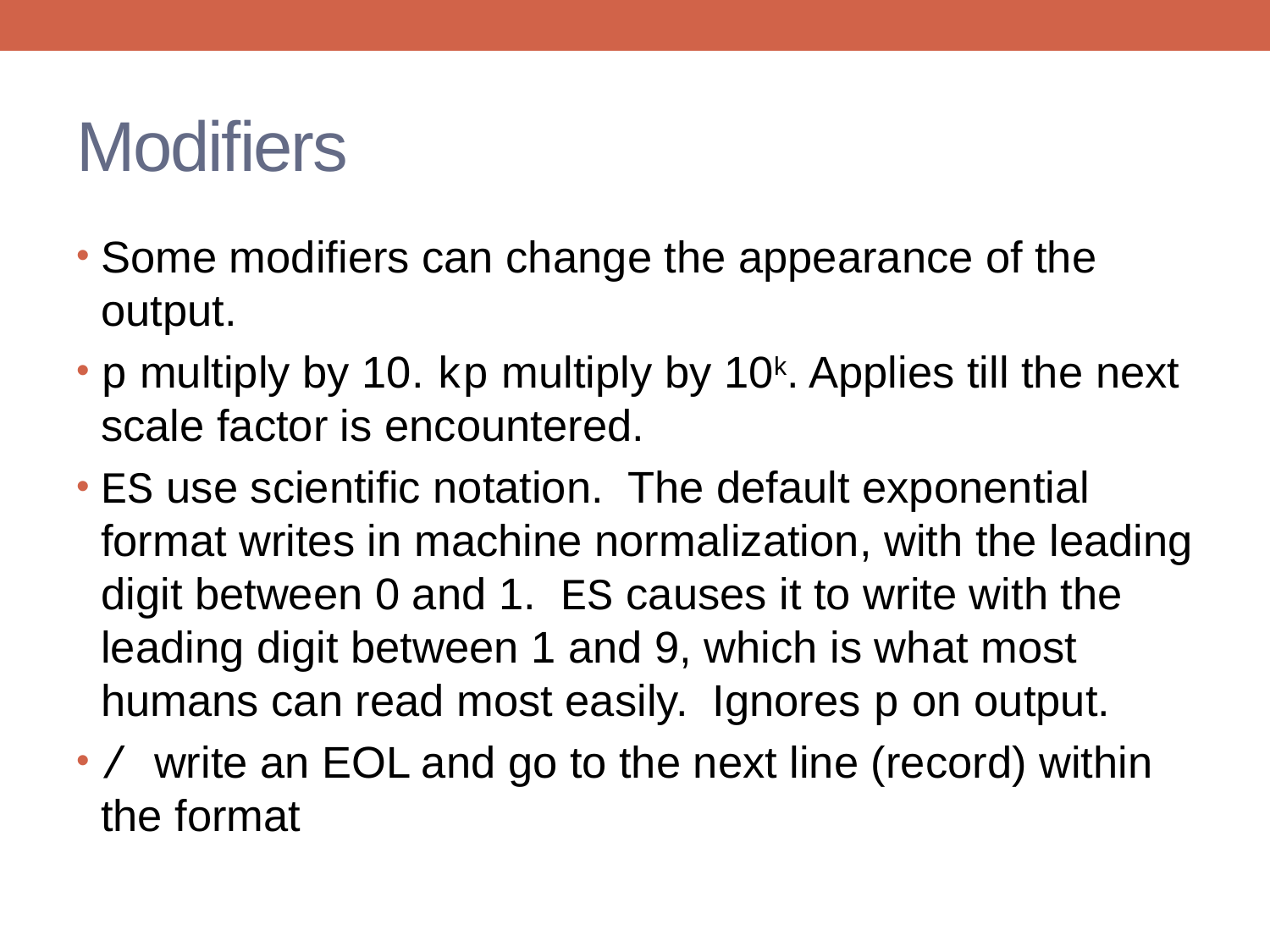

# Modifiers
Some modifiers can change the appearance of the output.
p multiply by 10. kp multiply by 10k. Applies till the next scale factor is encountered.
ES use scientific notation.  The default exponential format writes in machine normalization, with the leading digit between 0 and 1.  ES causes it to write with the leading digit between 1 and 9, which is what most humans can read most easily.  Ignores p on output.
/ write an EOL and go to the next line (record) within the format